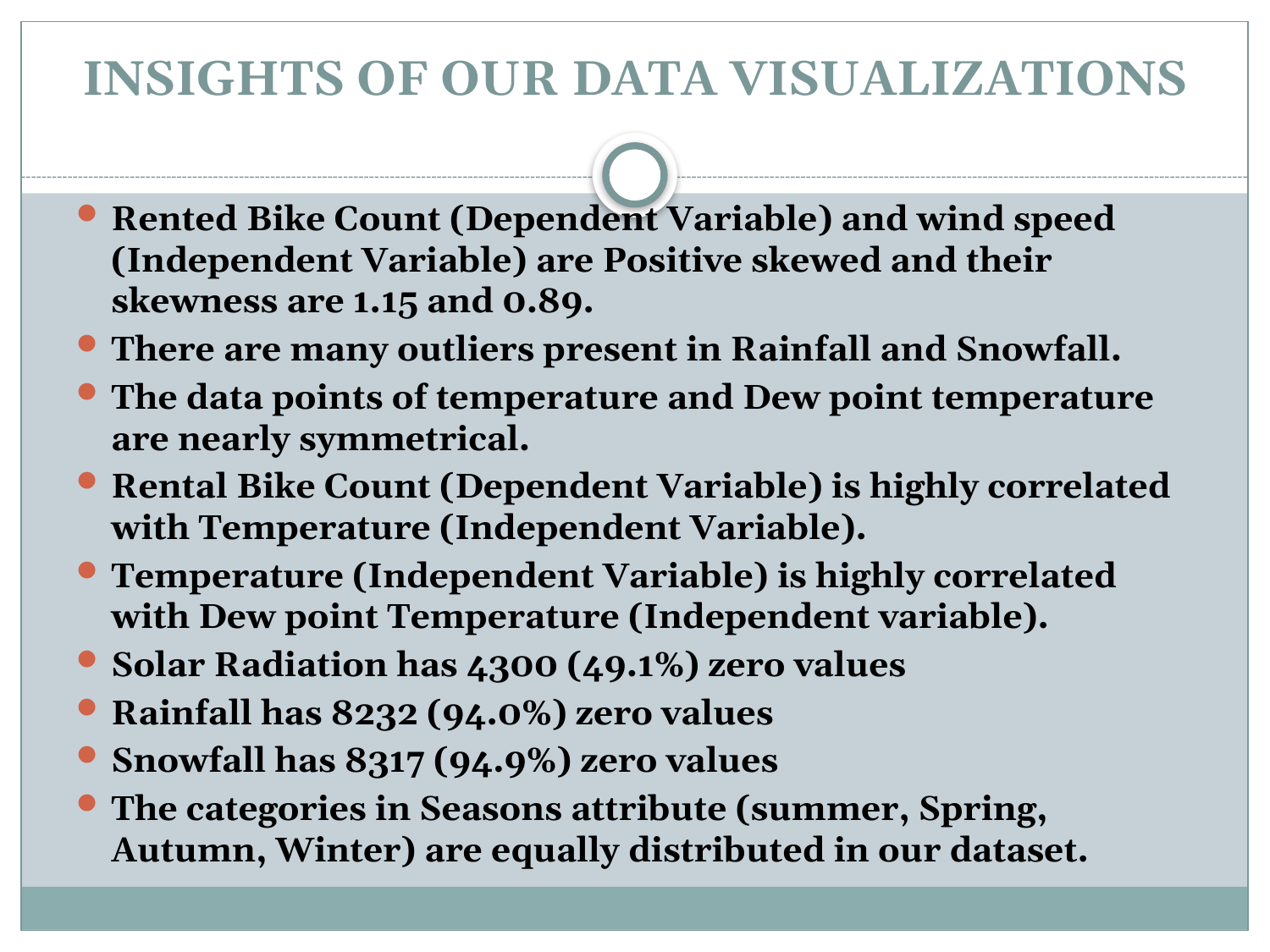

# Insights of our Data Visualizations
Rented Bike Count (Dependent Variable) and wind speed (Independent Variable) are Positive skewed and their skewness are 1.15 and 0.89.
There are many outliers present in Rainfall and Snowfall.
The data points of temperature and Dew point temperature are nearly symmetrical.
Rental Bike Count (Dependent Variable) is highly correlated with Temperature (Independent Variable).
Temperature (Independent Variable) is highly correlated with Dew point Temperature (Independent variable).
Solar Radiation has 4300 (49.1%) zero values
Rainfall has 8232 (94.0%) zero values
Snowfall has 8317 (94.9%) zero values
The categories in Seasons attribute (summer, Spring, Autumn, Winter) are equally distributed in our dataset.